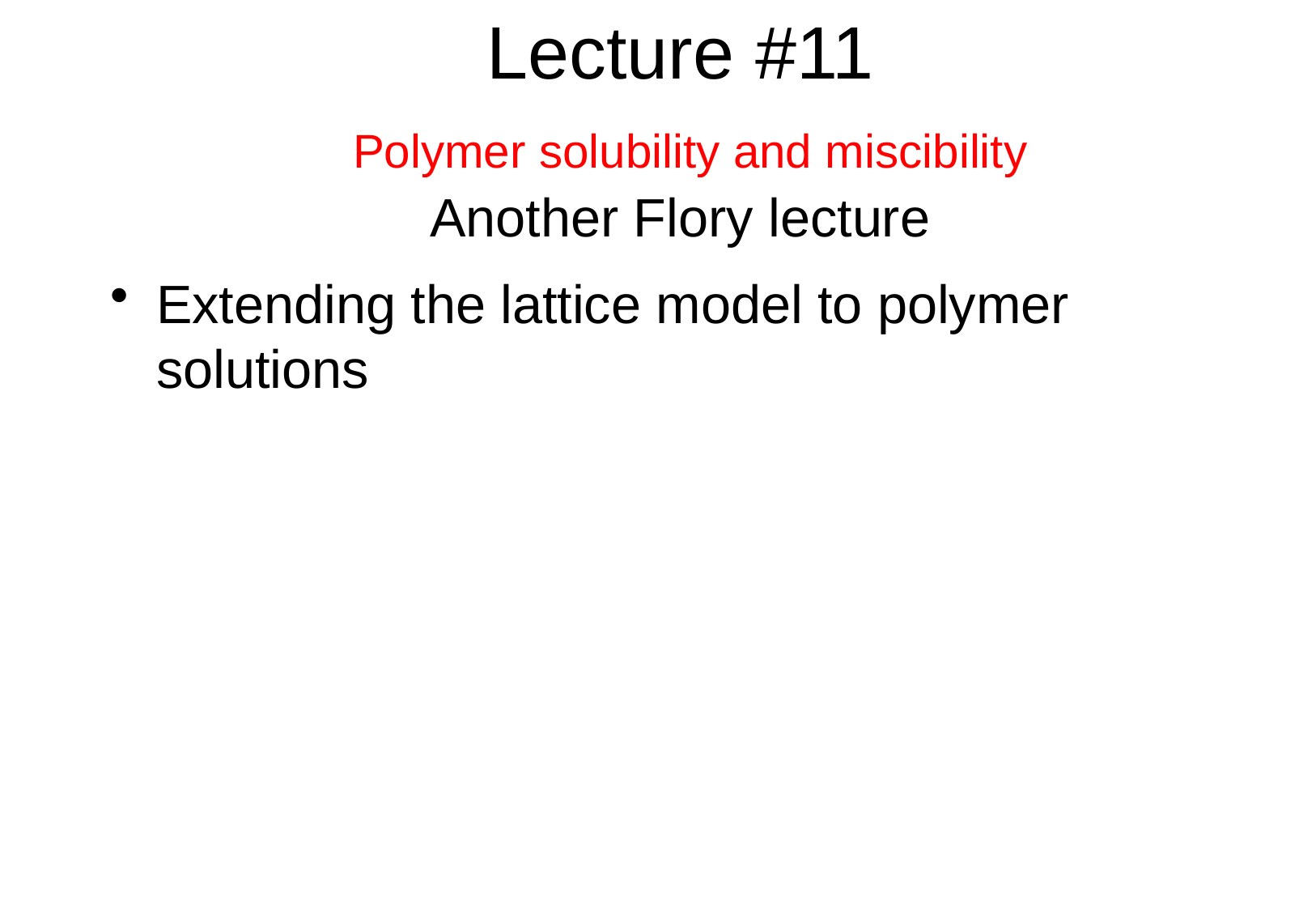

# Lecture #11 Polymer solubility and miscibility Another Flory lecture
Extending the lattice model to polymer solutions